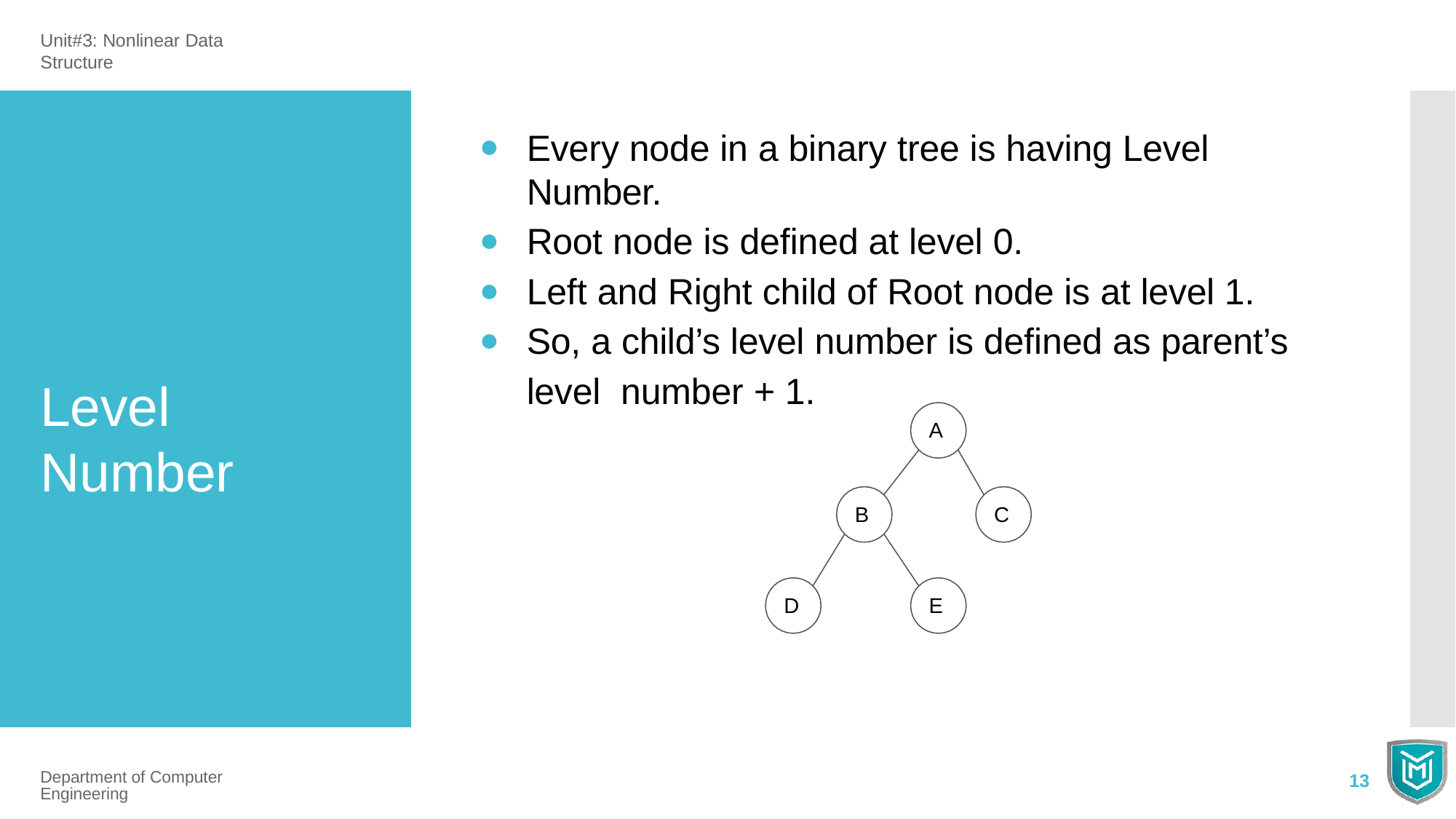

Unit#3: Nonlinear Data Structure
Every node in a binary tree is having Level Number.
Root node is deﬁned at level 0.
Left and Right child of Root node is at level 1.
So, a child’s level number is deﬁned as parent’s level  number + 1.
Level Number

A

B
C

D
E
Department of Computer Engineering
13